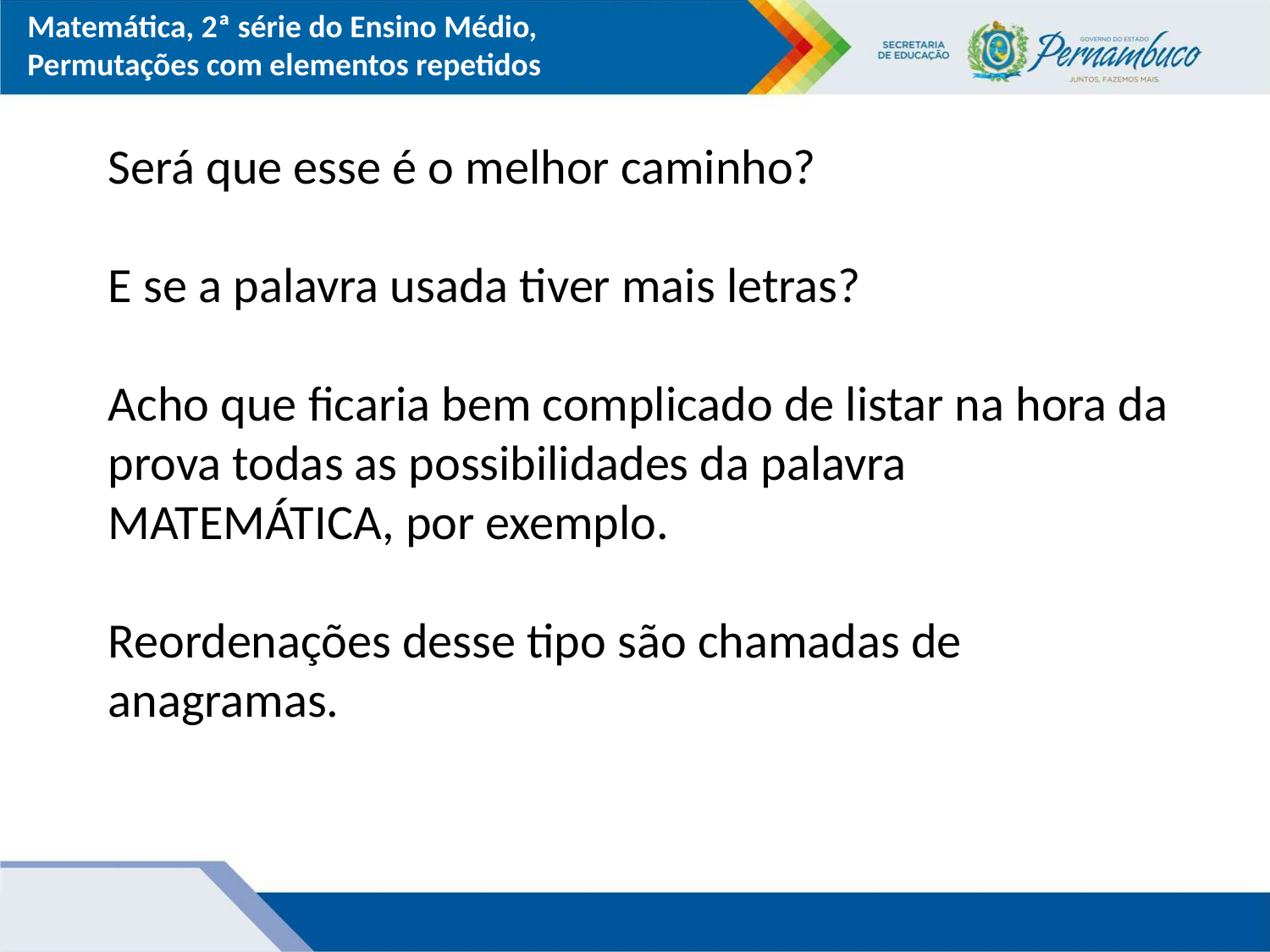

Matemática, 2ª série do Ensino Médio, Permutações com elementos repetidos

Será que esse é o melhor caminho?

E se a palavra usada tiver mais letras?

Acho que ficaria bem complicado de listar na hora da prova todas as possibilidades da palavra MATEMÁTICA, por exemplo.

Reordenações desse tipo são chamadas de anagramas.